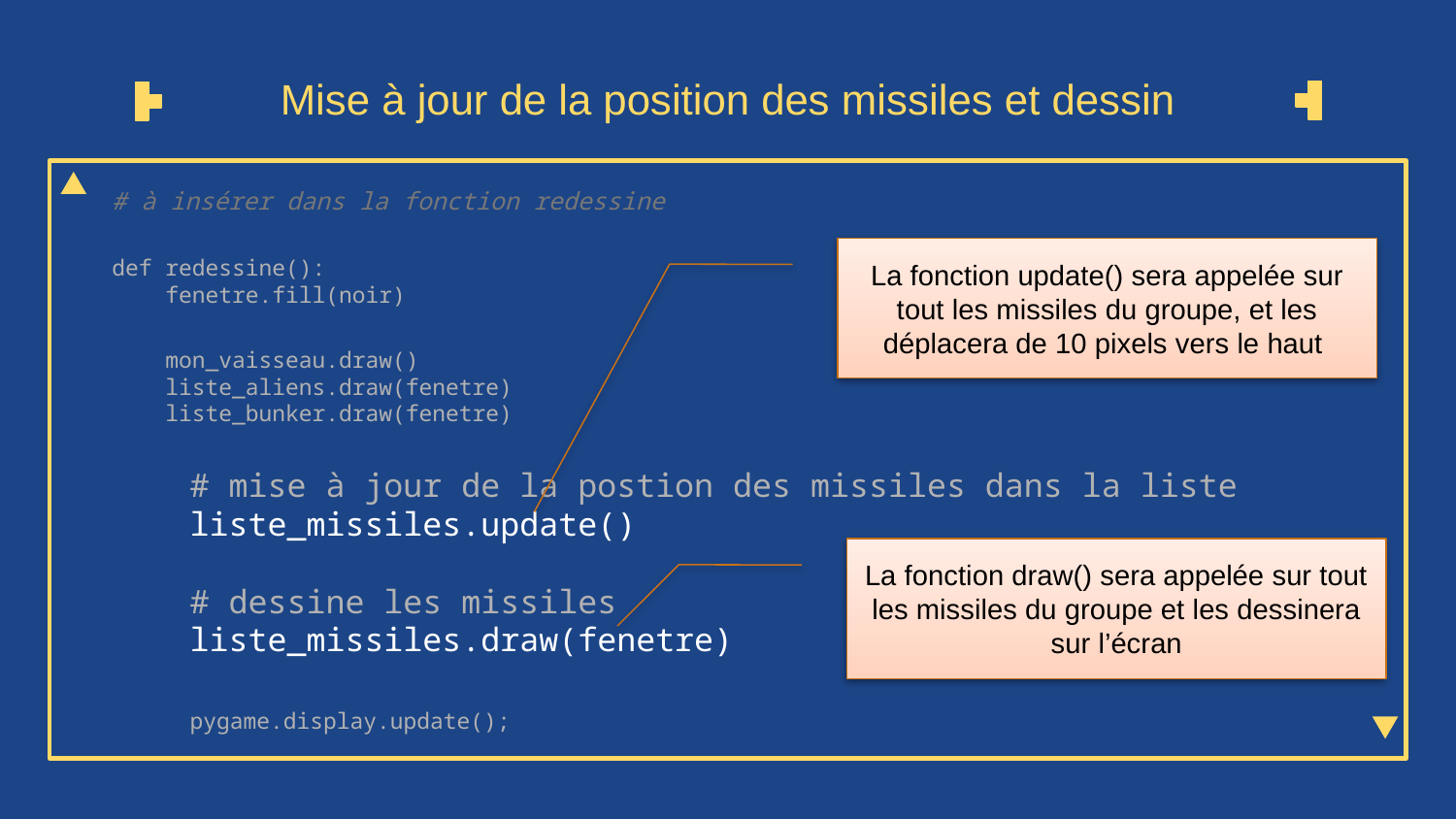

# Mise à jour de la position des missiles et dessin

# à insérer dans la fonction redessine

def redessine():
    fenetre.fill(noir)

    mon_vaisseau.draw()
    liste_aliens.draw(fenetre)
    liste_bunker.draw(fenetre)

    # mise à jour de la postion des missiles dans la liste
    liste_missiles.update()

    # dessine les missiles
    liste_missiles.draw(fenetre)

    pygame.display.update();
La fonction update() sera appelée sur tout les missiles du groupe, et les déplacera de 10 pixels vers le haut
La fonction draw() sera appelée sur tout les missiles du groupe et les dessinera sur l’écran